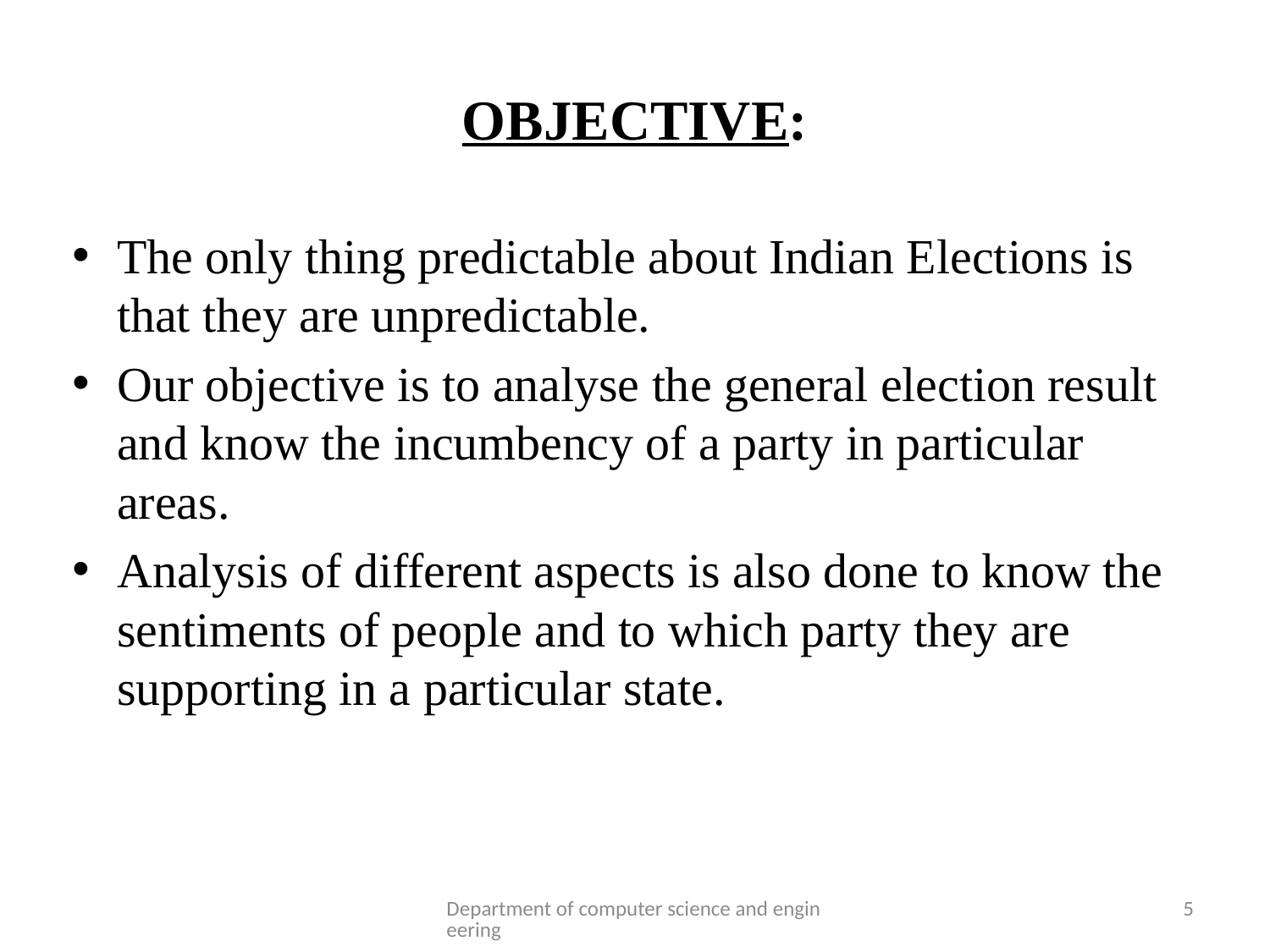

# OBJECTIVE:
The only thing predictable about Indian Elections is that they are unpredictable.
Our objective is to analyse the general election result and know the incumbency of a party in particular areas.
Analysis of different aspects is also done to know the sentiments of people and to which party they are supporting in a particular state.
Department of computer science and engineering
5